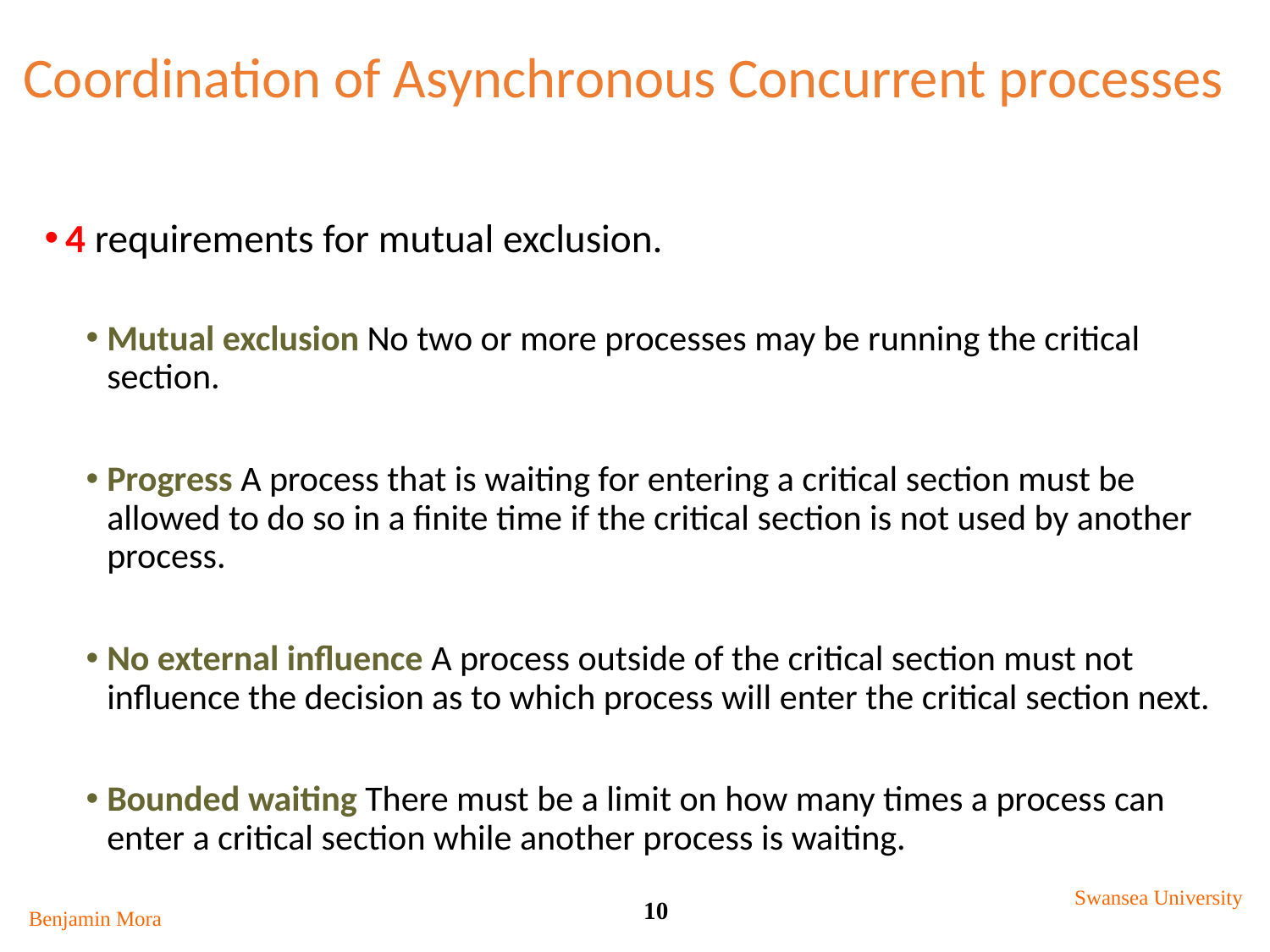

# Coordination of Asynchronous Concurrent processes
4 requirements for mutual exclusion.

Mutual exclusion No two or more processes may be running the critical section.

Progress A process that is waiting for entering a critical section must be allowed to do so in a finite time if the critical section is not used by another process.

No external influence A process outside of the critical section must not influence the decision as to which process will enter the critical section next.

Bounded waiting There must be a limit on how many times a process can enter a critical section while another process is waiting.

Swansea University
10
Benjamin Mora